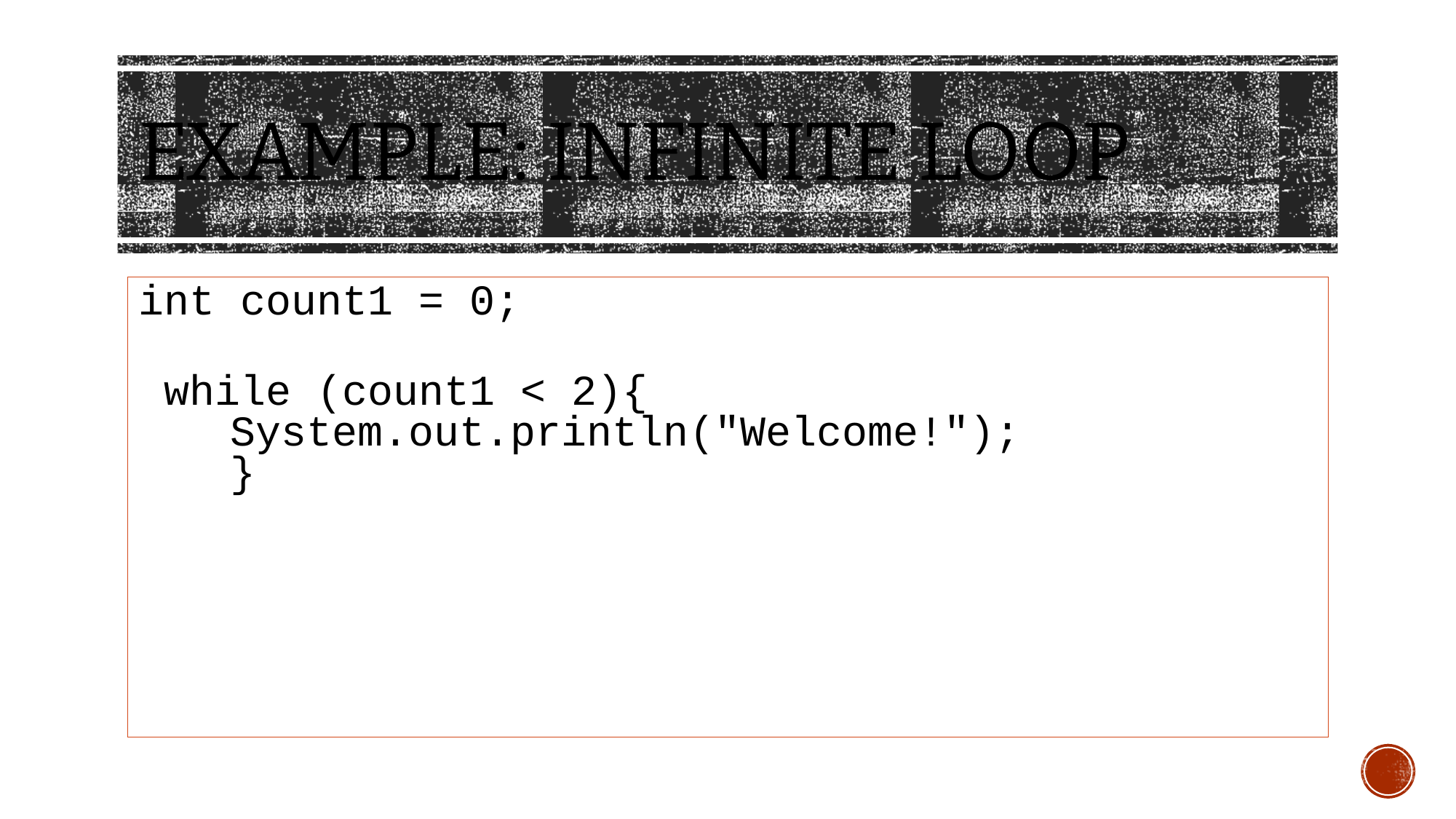

# Example: Infinite Loop

int count1 = 0;
 while (count1 < 2){
  System.out.println("Welcome!");
  }